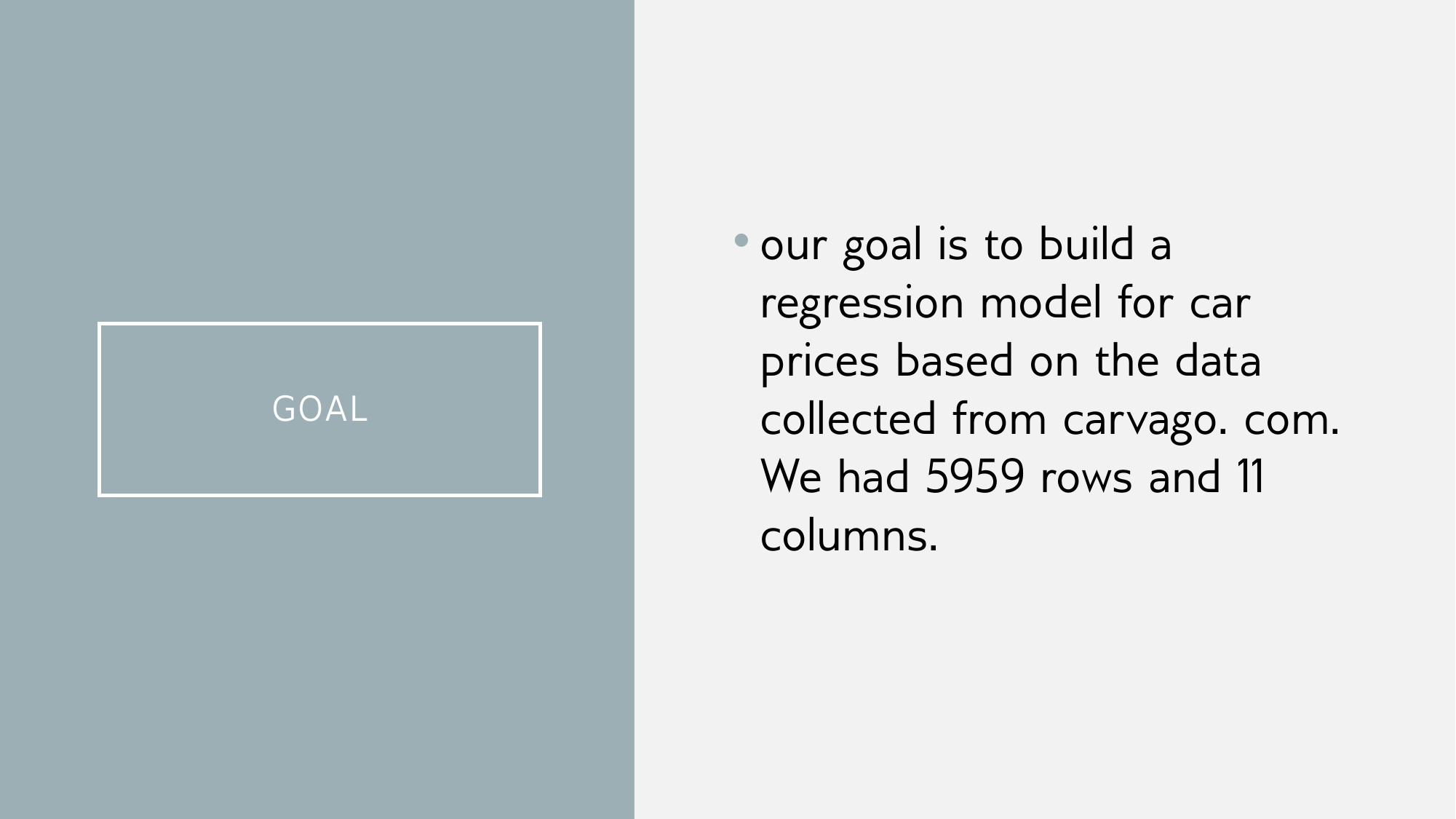

our goal is to build a regression model for car prices based on the data collected from carvago. com. We had 5959 rows and 11 columns.

# Goal